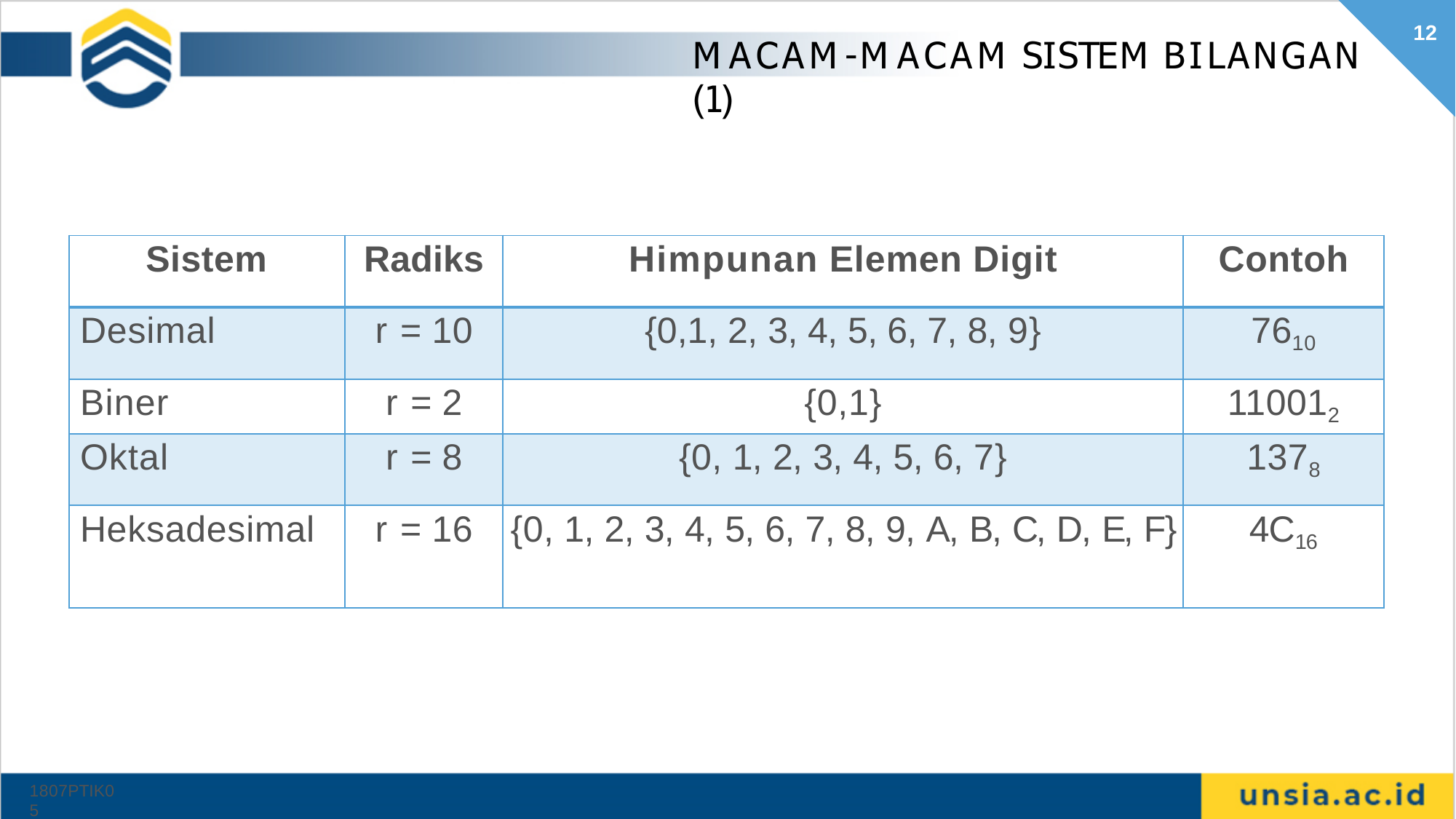

12
# MACAM-MACAM SISTEM BILANGAN (1)
| Sistem | Radiks | Himpunan Elemen Digit | Contoh |
| --- | --- | --- | --- |
| Desimal | r = 10 | {0,1, 2, 3, 4, 5, 6, 7, 8, 9} | 7610 |
| Biner | r = 2 | {0,1} | 110012 |
| Oktal | r = 8 | {0, 1, 2, 3, 4, 5, 6, 7} | 1378 |
| Heksadesimal | r = 16 | {0, 1, 2, 3, 4, 5, 6, 7, 8, 9, A, B, C, D, E, F} | 4C16 |
1807PTIK05